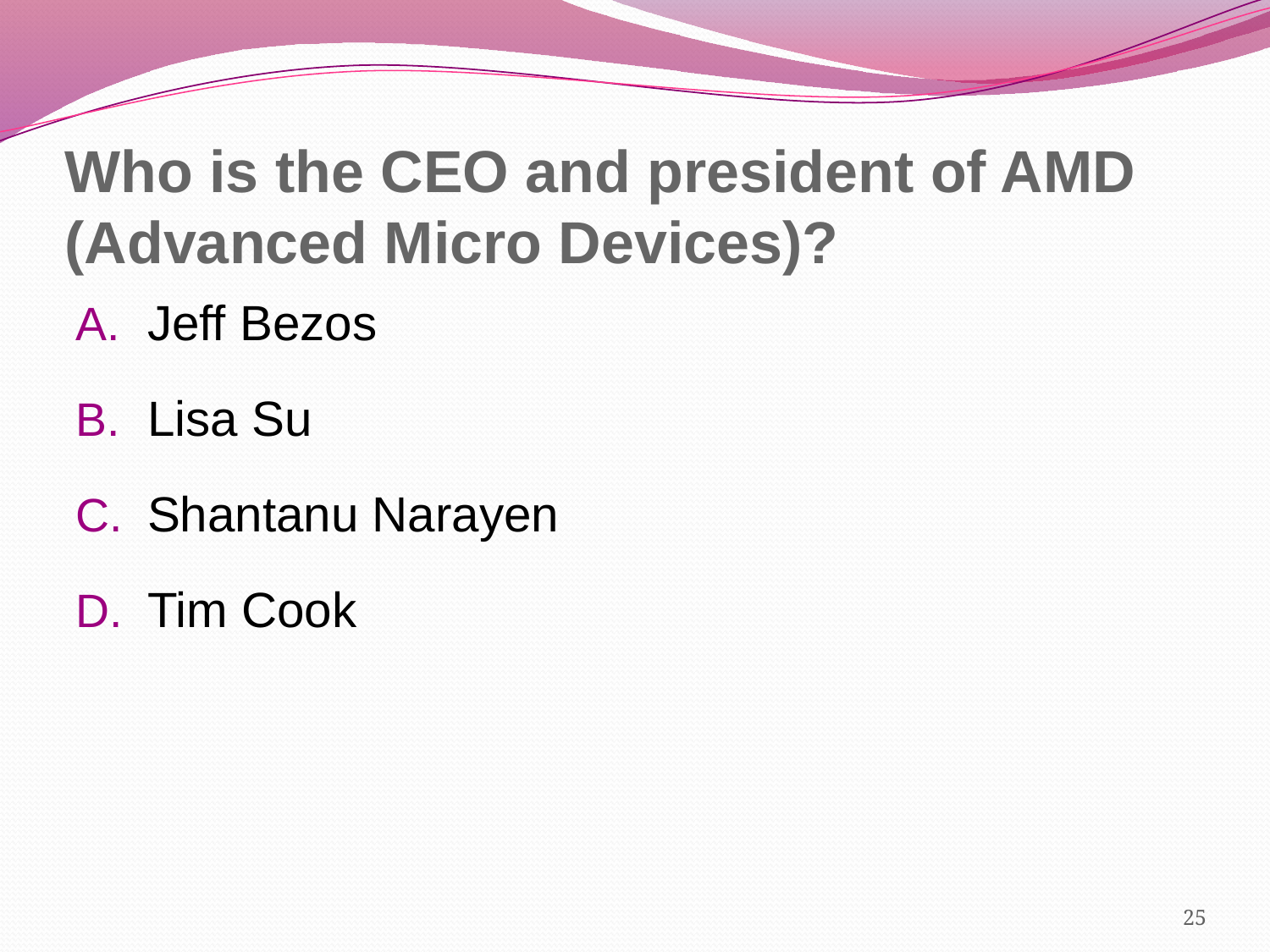

# Who is the CEO and president of AMD (Advanced Micro Devices)?
Jeff Bezos
Lisa Su
Shantanu Narayen
Tim Cook

25